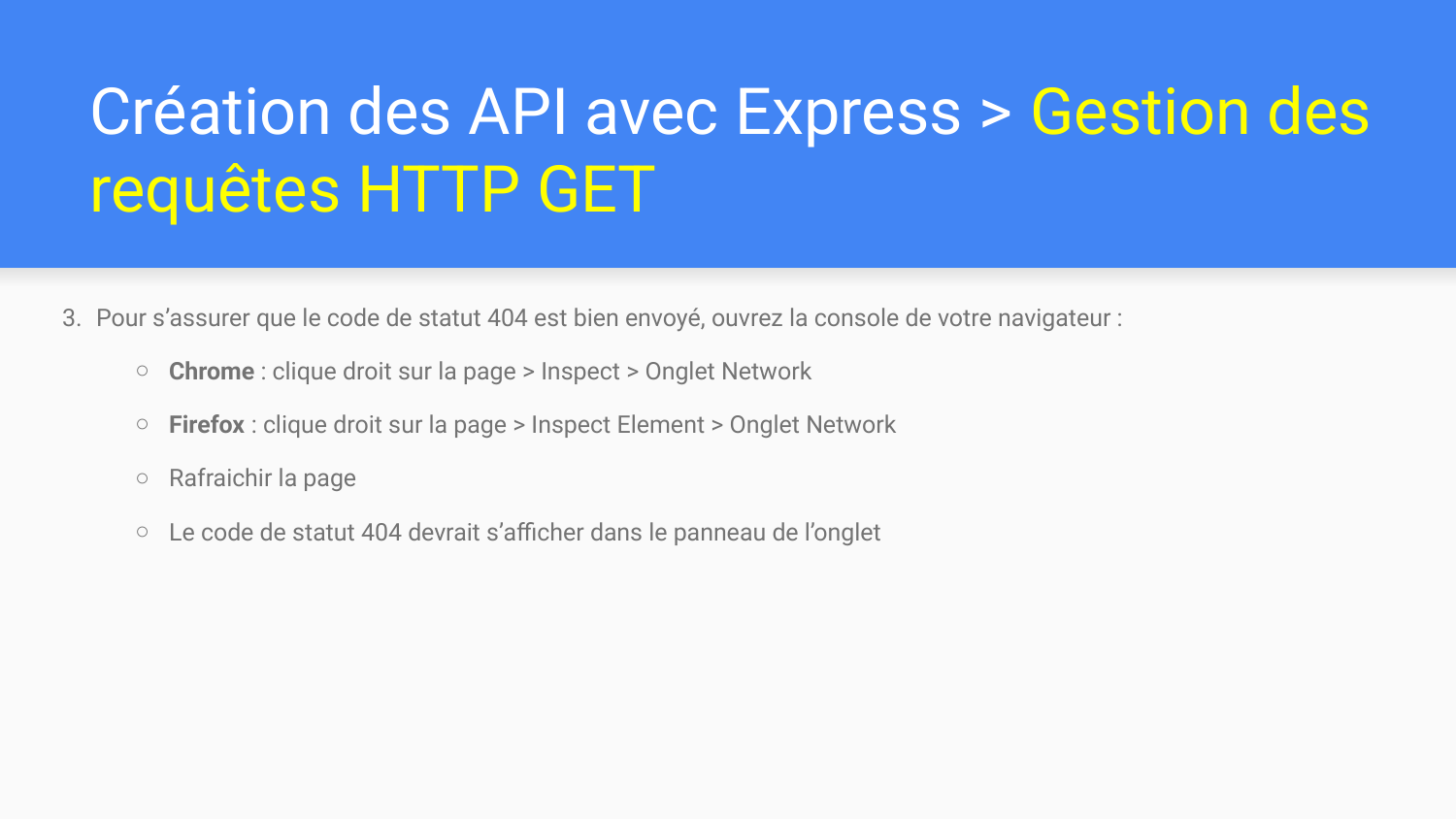

# Création des API avec Express > Gestion des requêtes HTTP GET
Pour s’assurer que le code de statut 404 est bien envoyé, ouvrez la console de votre navigateur :
Chrome : clique droit sur la page > Inspect > Onglet Network
Firefox : clique droit sur la page > Inspect Element > Onglet Network
Rafraichir la page
Le code de statut 404 devrait s’afficher dans le panneau de l’onglet